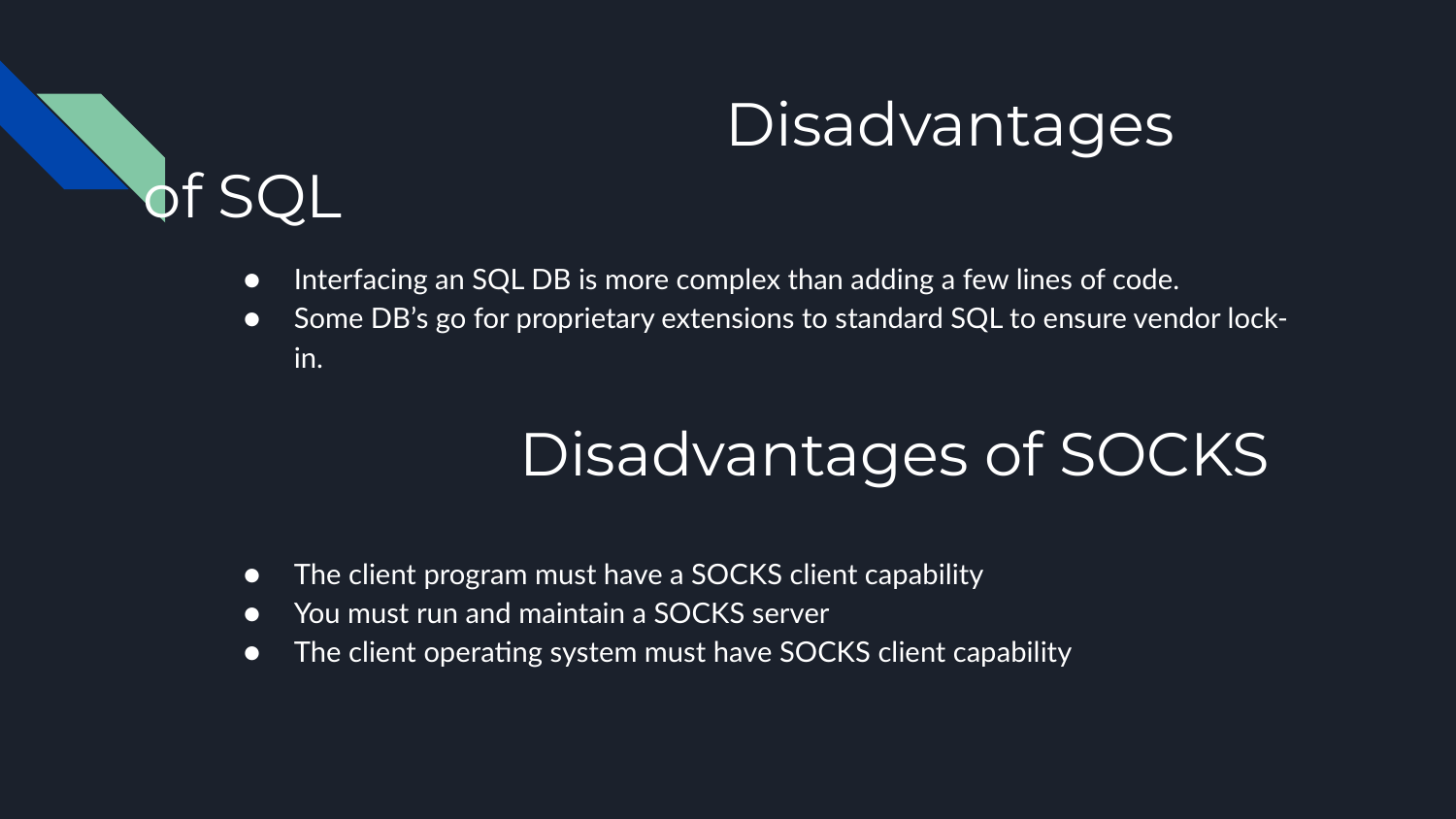

# Disadvantages of SQL
Interfacing an SQL DB is more complex than adding a few lines of code.
Some DB’s go for proprietary extensions to standard SQL to ensure vendor lock-in.
		Disadvantages of SOCKS
The client program must have a SOCKS client capability
You must run and maintain a SOCKS server
The client operating system must have SOCKS client capability